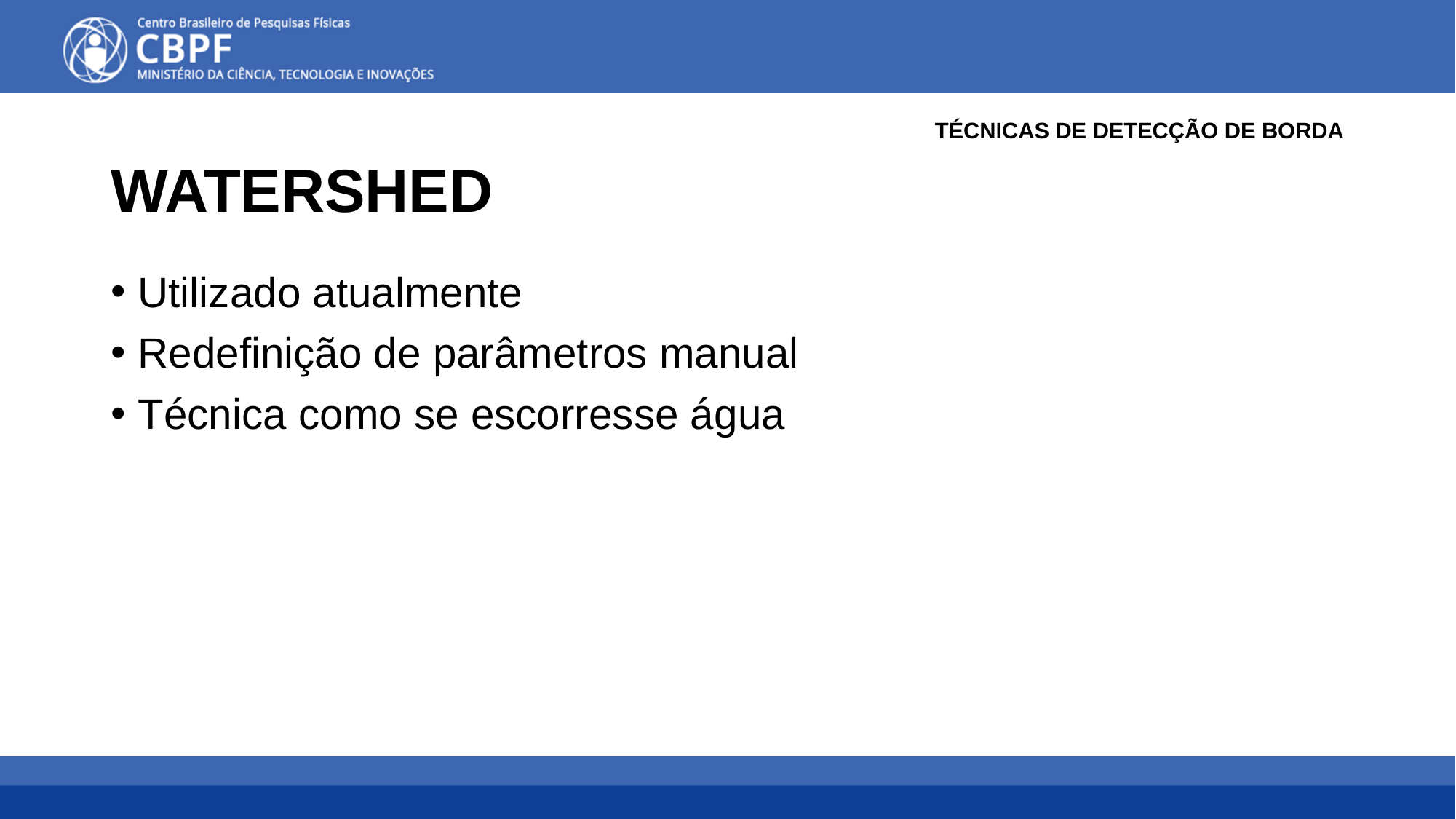

TÉCNICAS DE DETECÇÃO DE BORDA
# WATERSHED
Utilizado atualmente
Redefinição de parâmetros manual
Técnica como se escorresse água